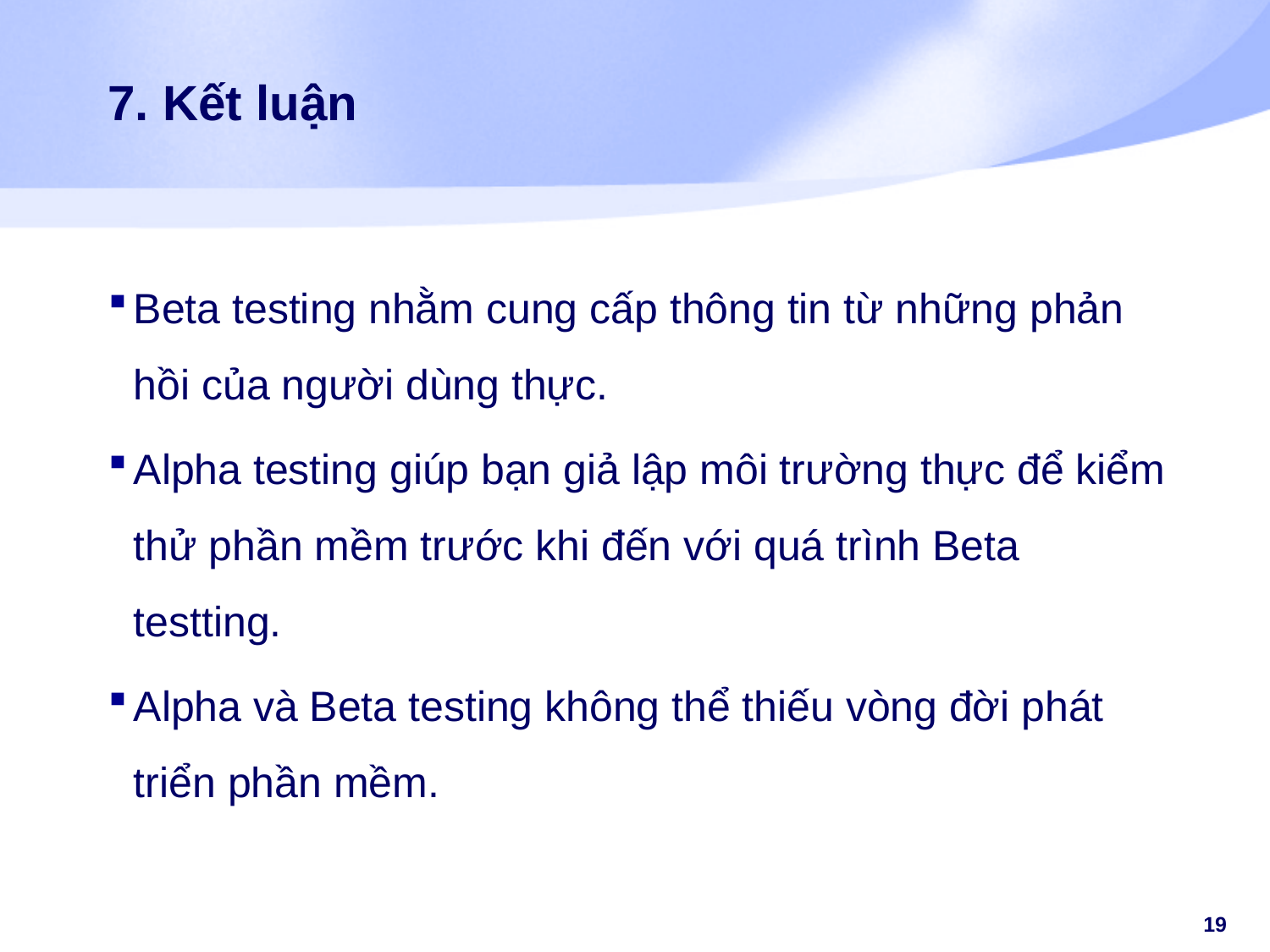

# 7. Kết luận
Beta testing nhằm cung cấp thông tin từ những phản hồi của người dùng thực.
Alpha testing giúp bạn giả lập môi trường thực để kiểm thử phần mềm trước khi đến với quá trình Beta testting.
Alpha và Beta testing không thể thiếu vòng đời phát triển phần mềm.
19